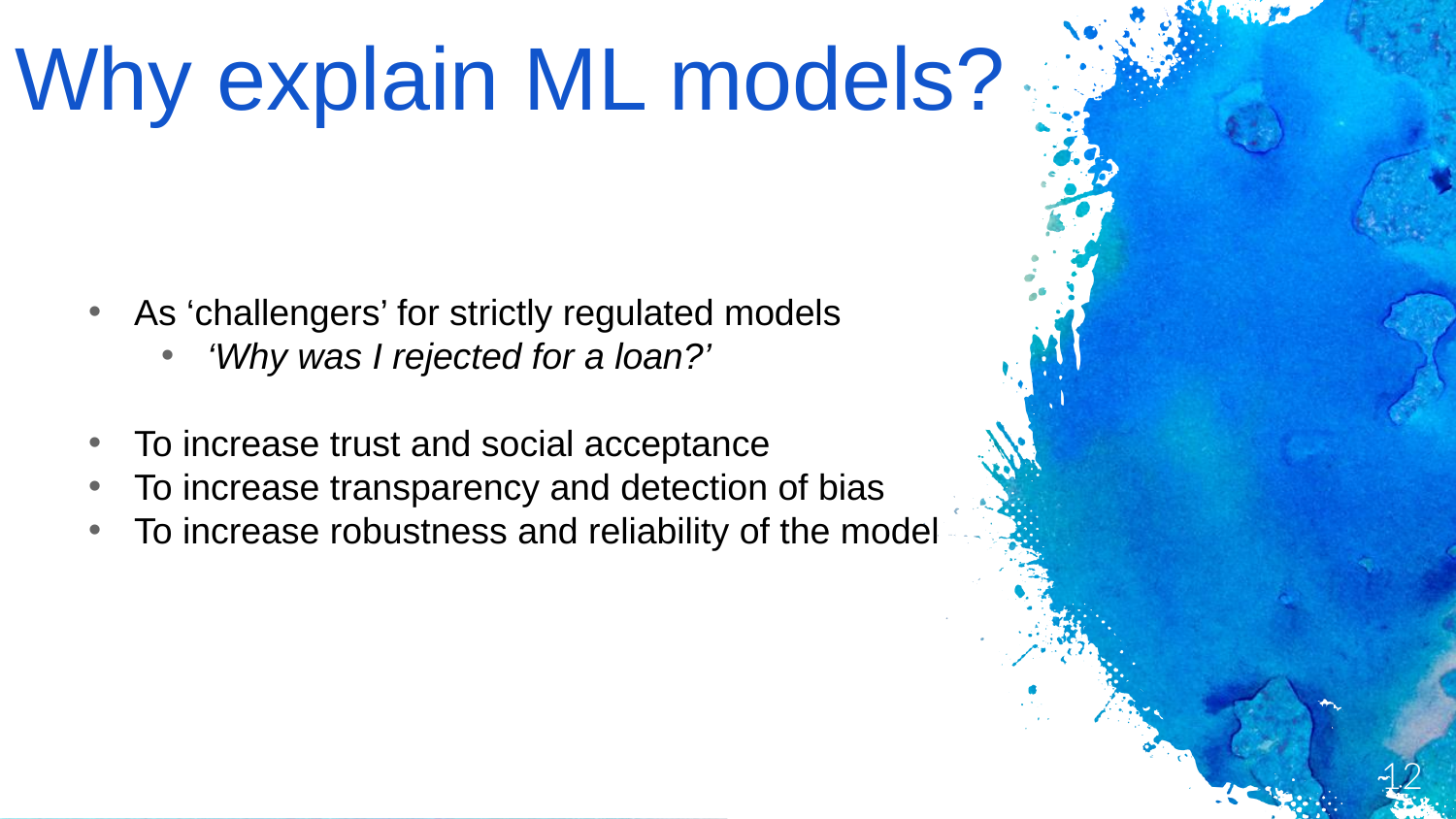

# Why explain ML models?
As ‘challengers’ for strictly regulated models
‘Why was I rejected for a loan?’

To increase trust and social acceptance
To increase transparency and detection of bias
To increase robustness and reliability of the model

12